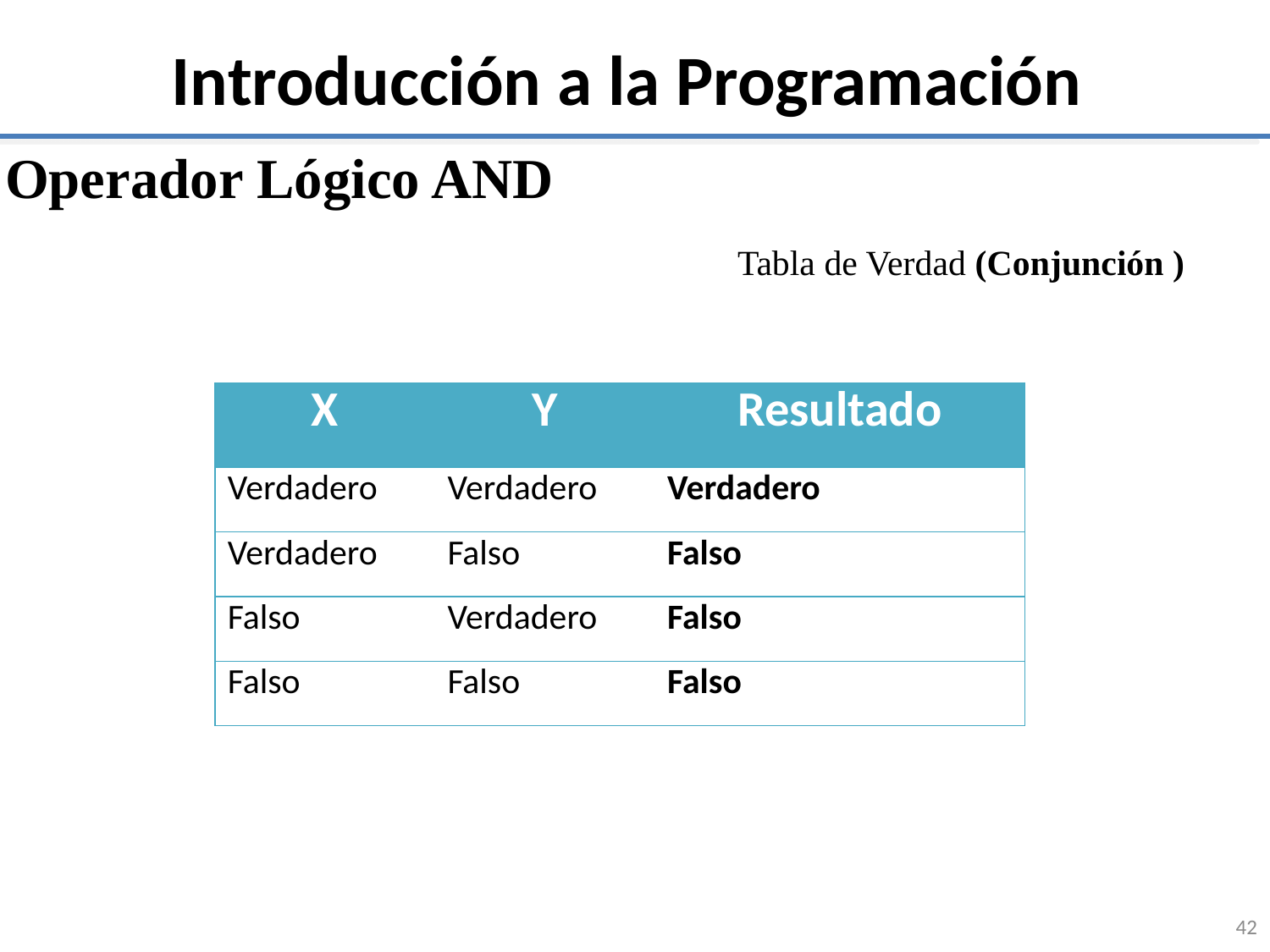

# Introducción a la Programación
Operador Lógico AND
Tabla de Verdad (Conjunción )
| X | Y | Resultado |
| --- | --- | --- |
| Verdadero | Verdadero | Verdadero |
| Verdadero | Falso | Falso |
| Falso | Verdadero | Falso |
| Falso | Falso | Falso |
42